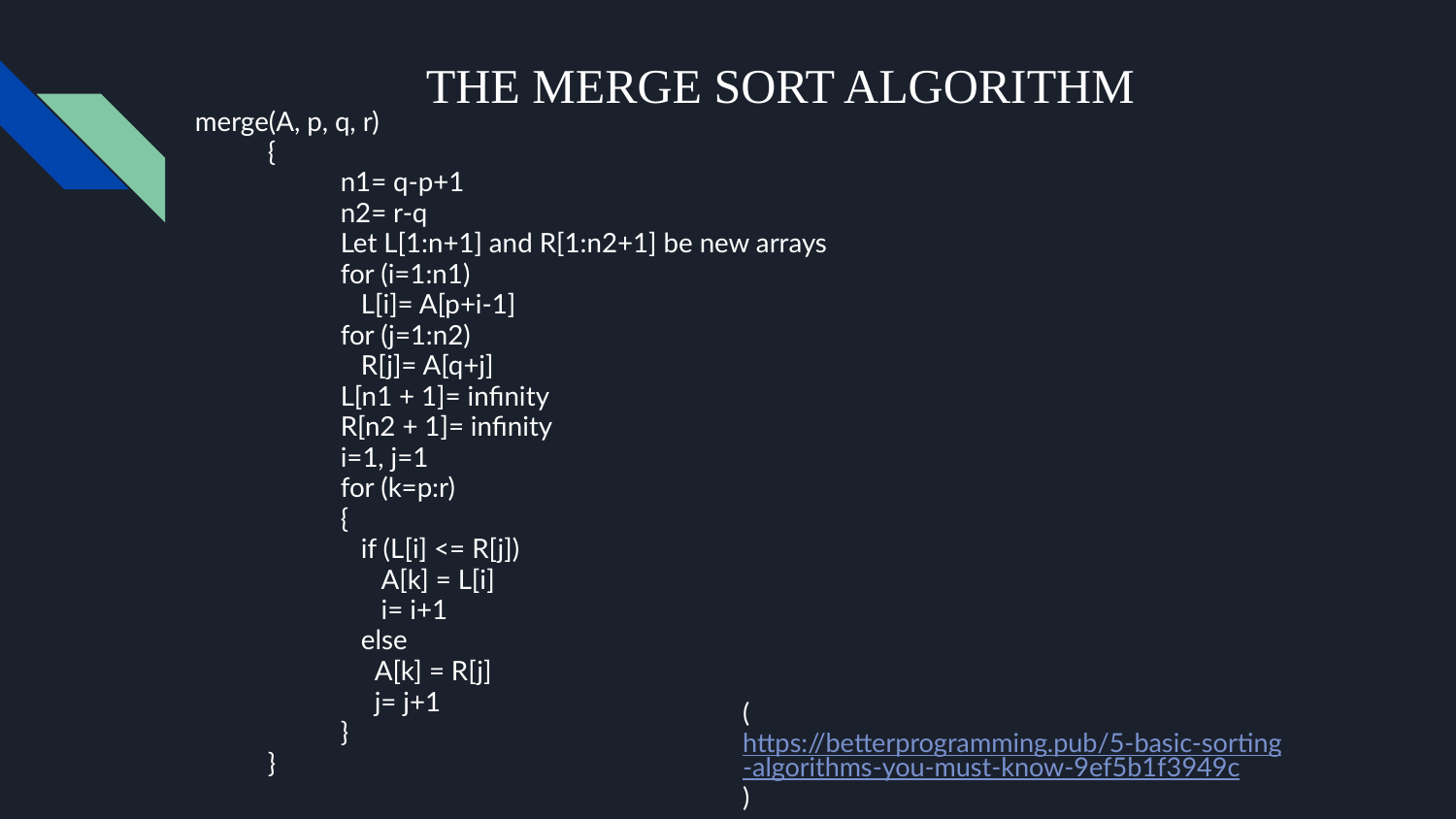

THE MERGE SORT ALGORITHM
merge(A, p, q, r)
{
n1= q-p+1
n2= r-q
Let L[1:n+1] and R[1:n2+1] be new arrays
for (i=1:n1)
   L[i]= A[p+i-1]
for (j=1:n2)
   R[j]= A[q+j]
L[n1 + 1]= infinity
R[n2 + 1]= infinity
i=1, j=1
for (k=p:r)
{
   if (L[i] <= R[j])
      A[k] = L[i]
      i= i+1
   else
     A[k] = R[j]
     j= j+1
}
}
(https://betterprogramming.pub/5-basic-sorting-algorithms-you-must-know-9ef5b1f3949c)